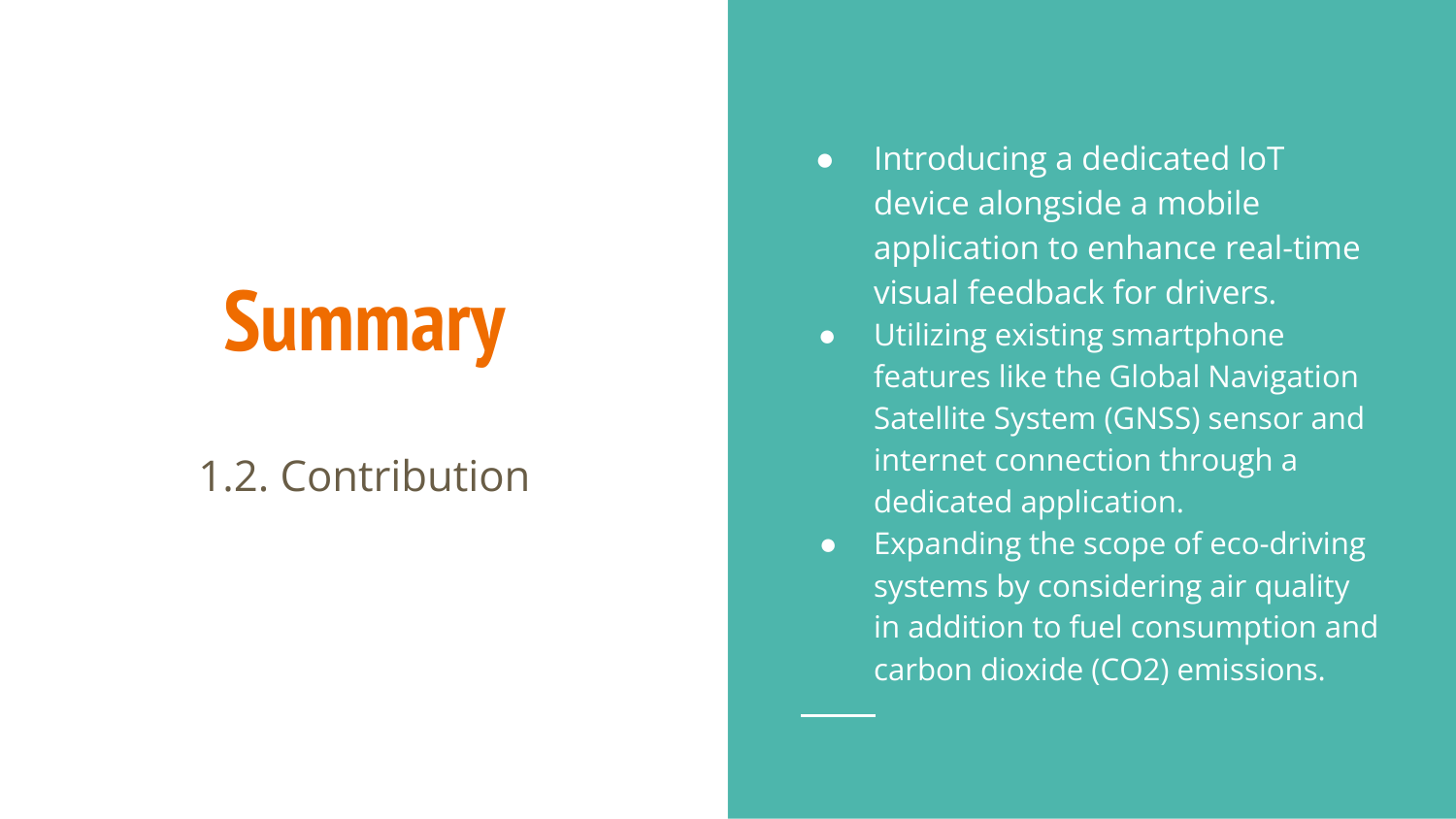

# Summary
Introducing a dedicated IoT device alongside a mobile application to enhance real-time visual feedback for drivers.
Utilizing existing smartphone features like the Global Navigation Satellite System (GNSS) sensor and internet connection through a dedicated application.
Expanding the scope of eco-driving systems by considering air quality in addition to fuel consumption and carbon dioxide (CO2) emissions.
1.2. Contribution